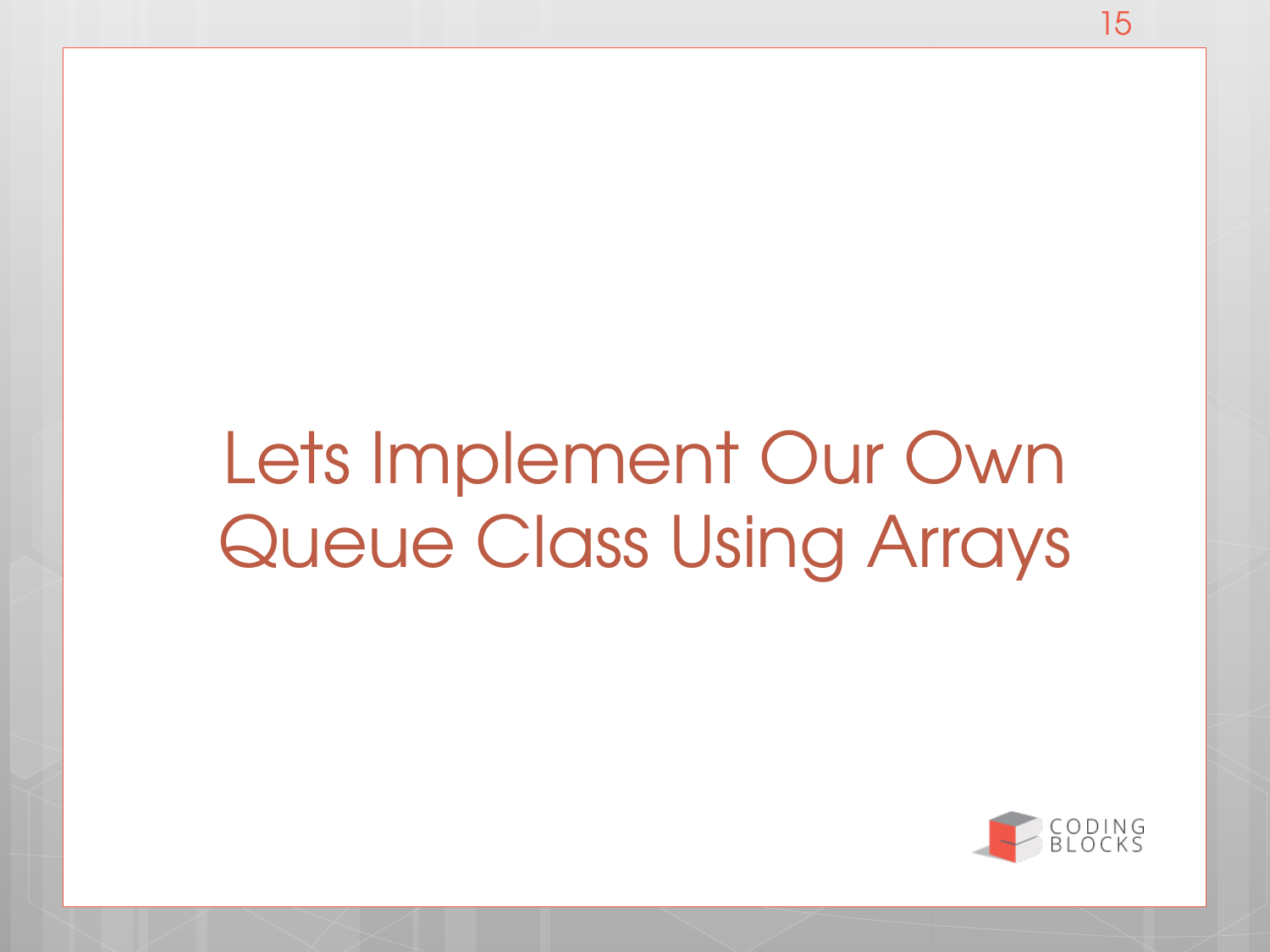

15
# Lets Implement Our Own Queue Class Using Arrays